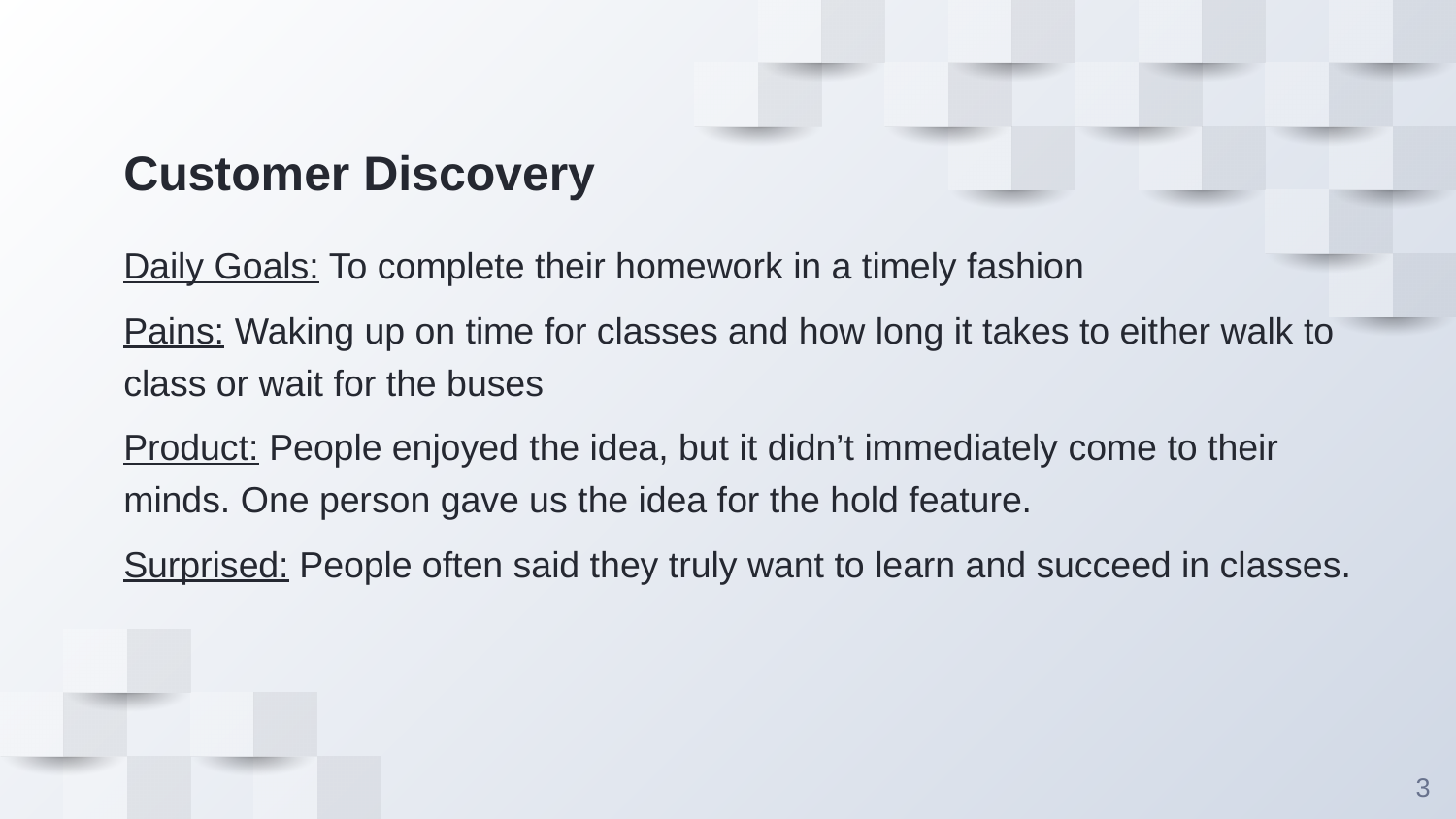

# Customer Discovery
Daily Goals: To complete their homework in a timely fashion
Pains: Waking up on time for classes and how long it takes to either walk to class or wait for the buses
Product: People enjoyed the idea, but it didn’t immediately come to their minds. One person gave us the idea for the hold feature.
Surprised: People often said they truly want to learn and succeed in classes.
3